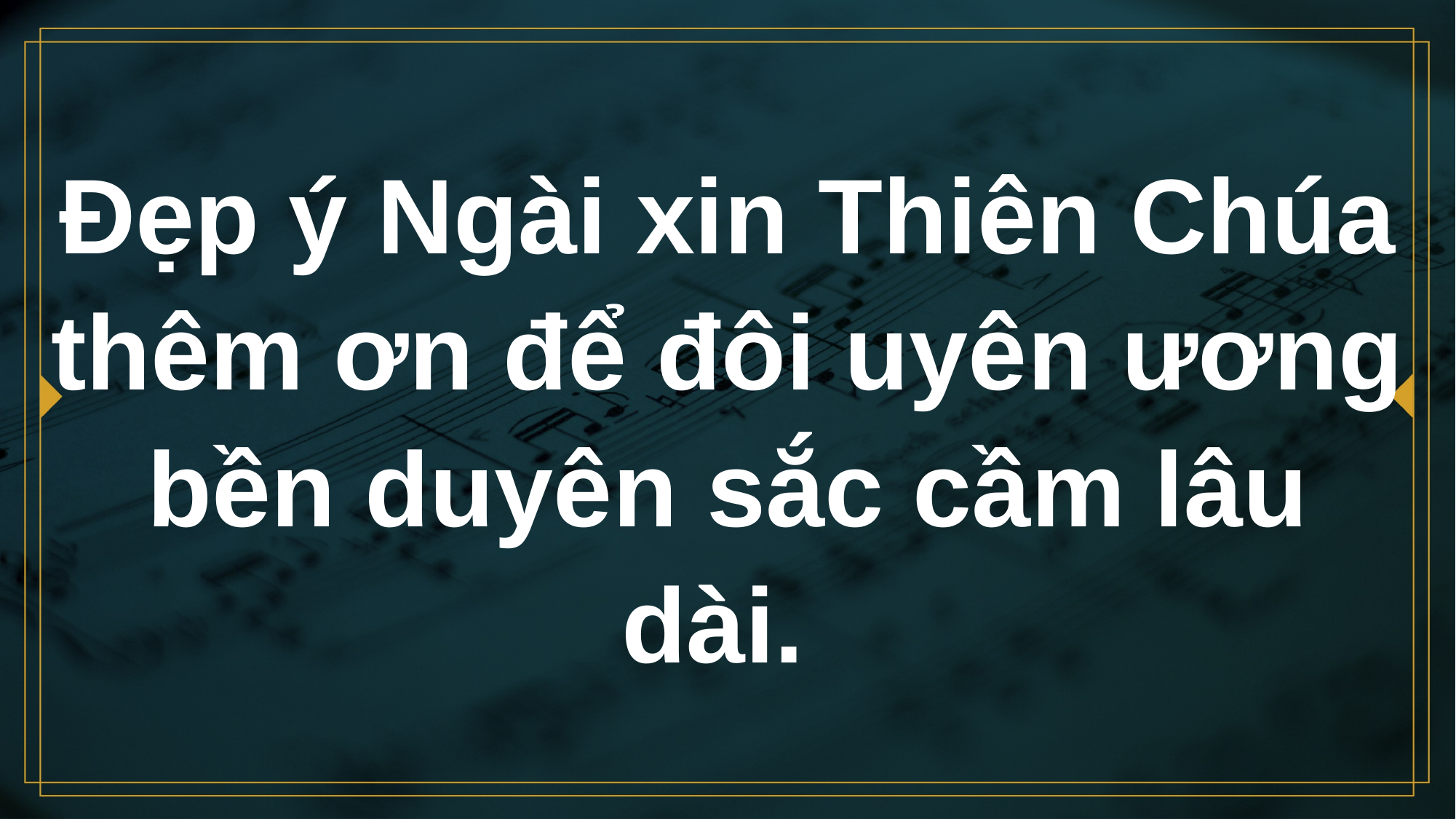

# Đẹp ý Ngài xin Thiên Chúa thêm ơn để đôi uyên ương bền duyên sắc cầm lâu dài.